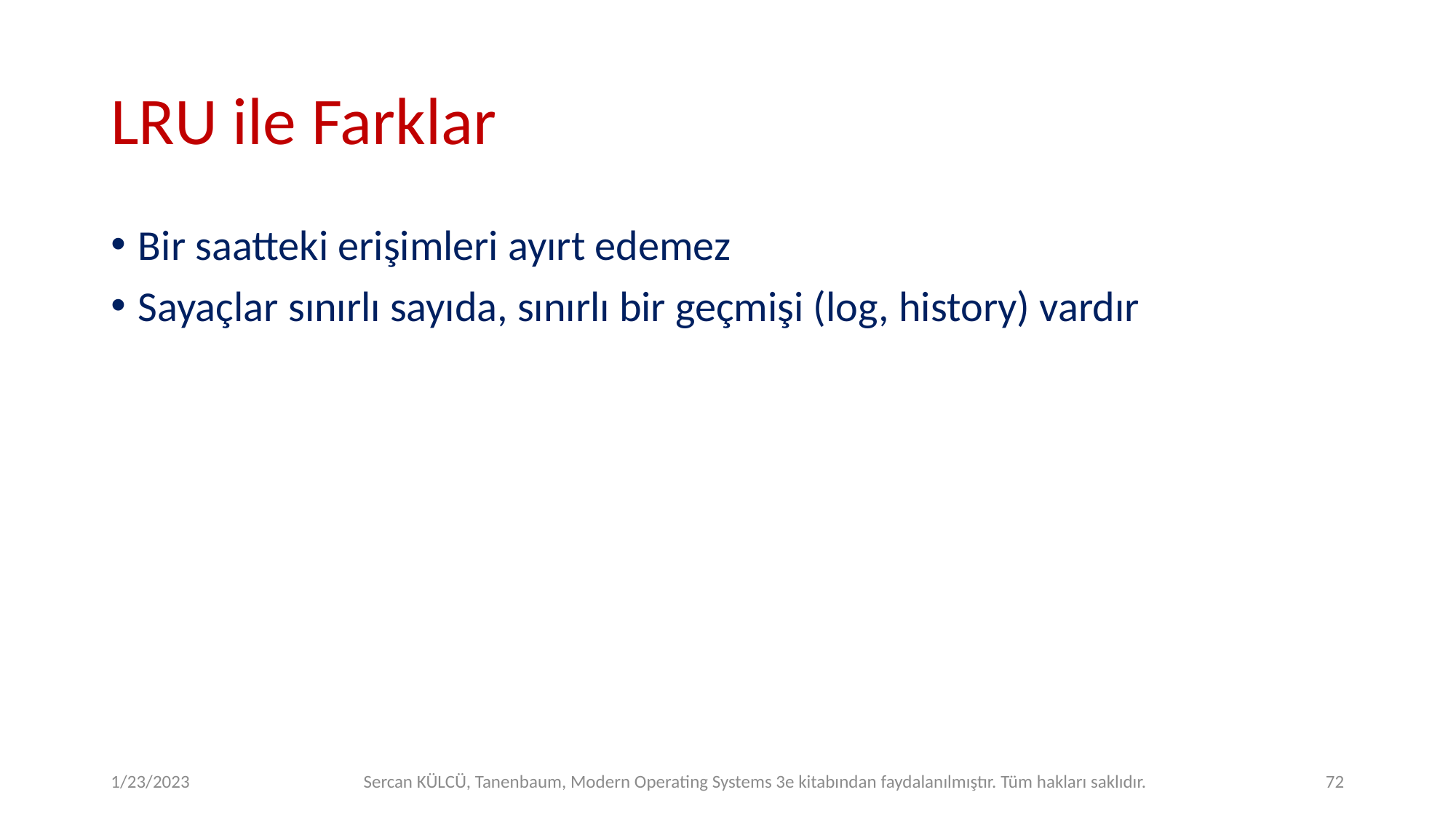

# LRU ile Farklar
Bir saatteki erişimleri ayırt edemez
Sayaçlar sınırlı sayıda, sınırlı bir geçmişi (log, history) vardır
1/23/2023
Sercan KÜLCÜ, Tanenbaum, Modern Operating Systems 3e kitabından faydalanılmıştır. Tüm hakları saklıdır.
72